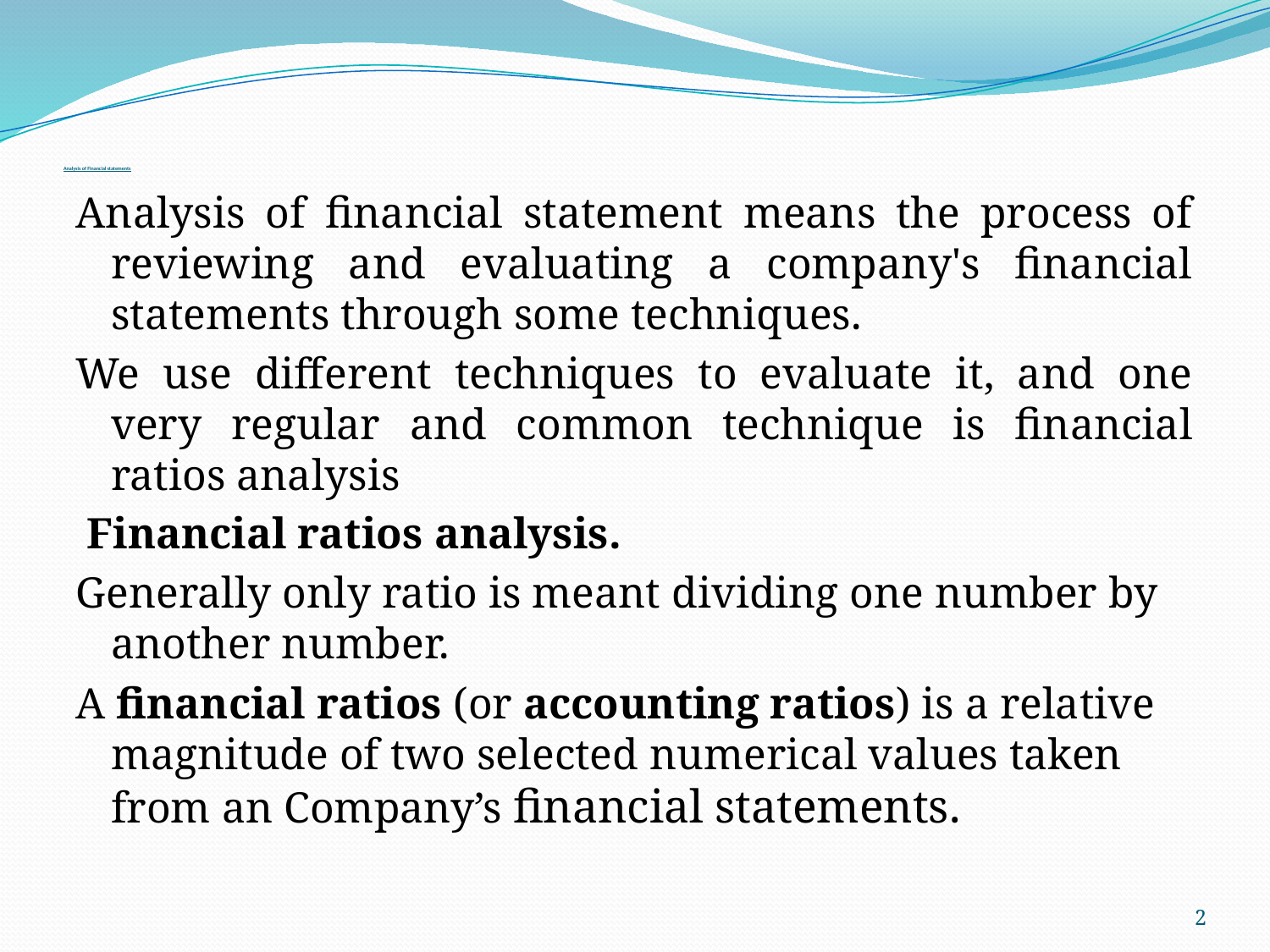

# Analysis of Financial statements `
Analysis of financial statement means the process of reviewing and evaluating a company's financial statements through some techniques.
We use different techniques to evaluate it, and one very regular and common technique is financial ratios analysis
 Financial ratios analysis.
Generally only ratio is meant dividing one number by another number.
A financial ratios (or accounting ratios) is a relative magnitude of two selected numerical values taken from an Company’s financial statements.
2